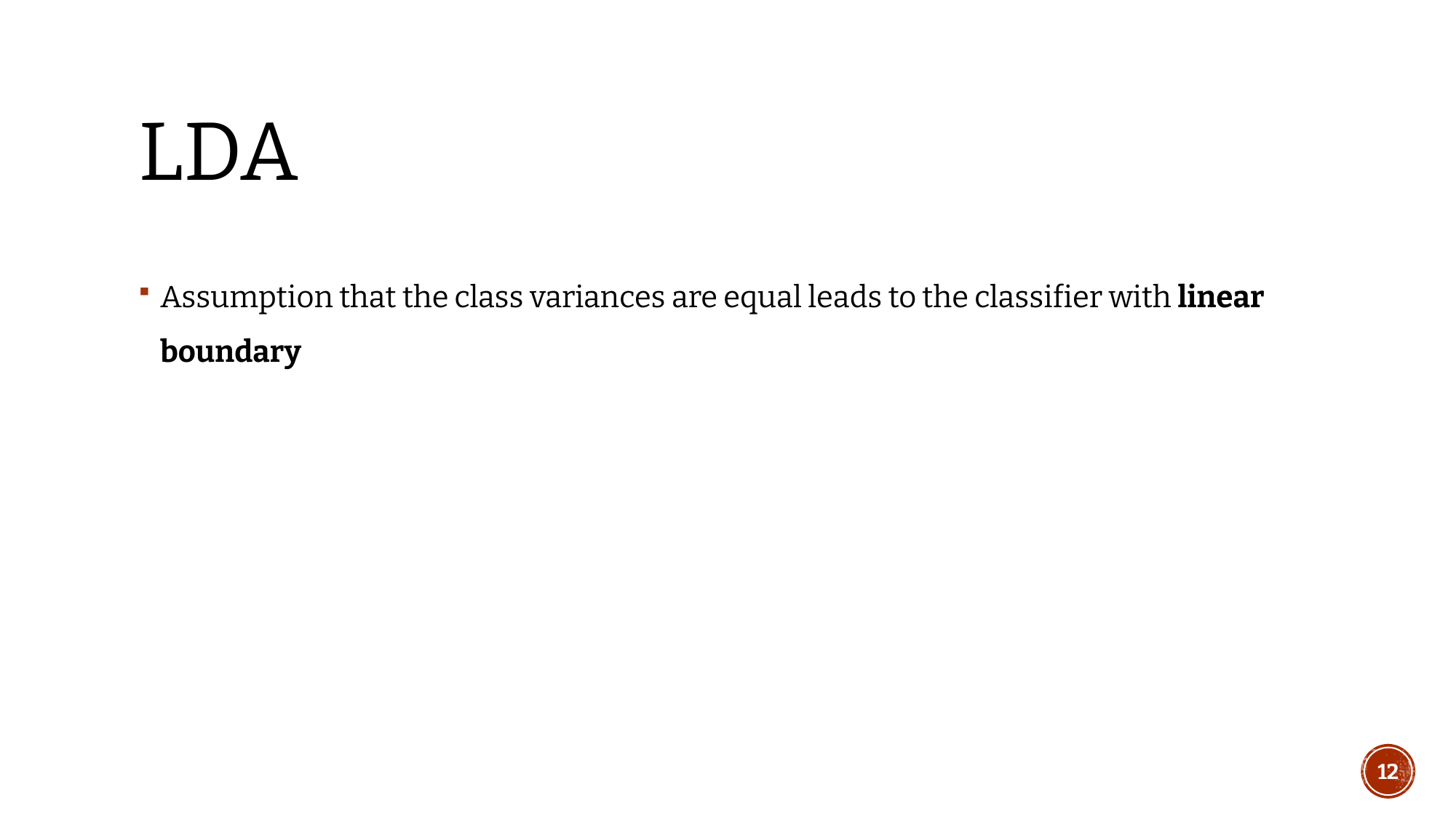

# LDA
Assumption that the class variances are equal leads to the classifier with linear boundary
12